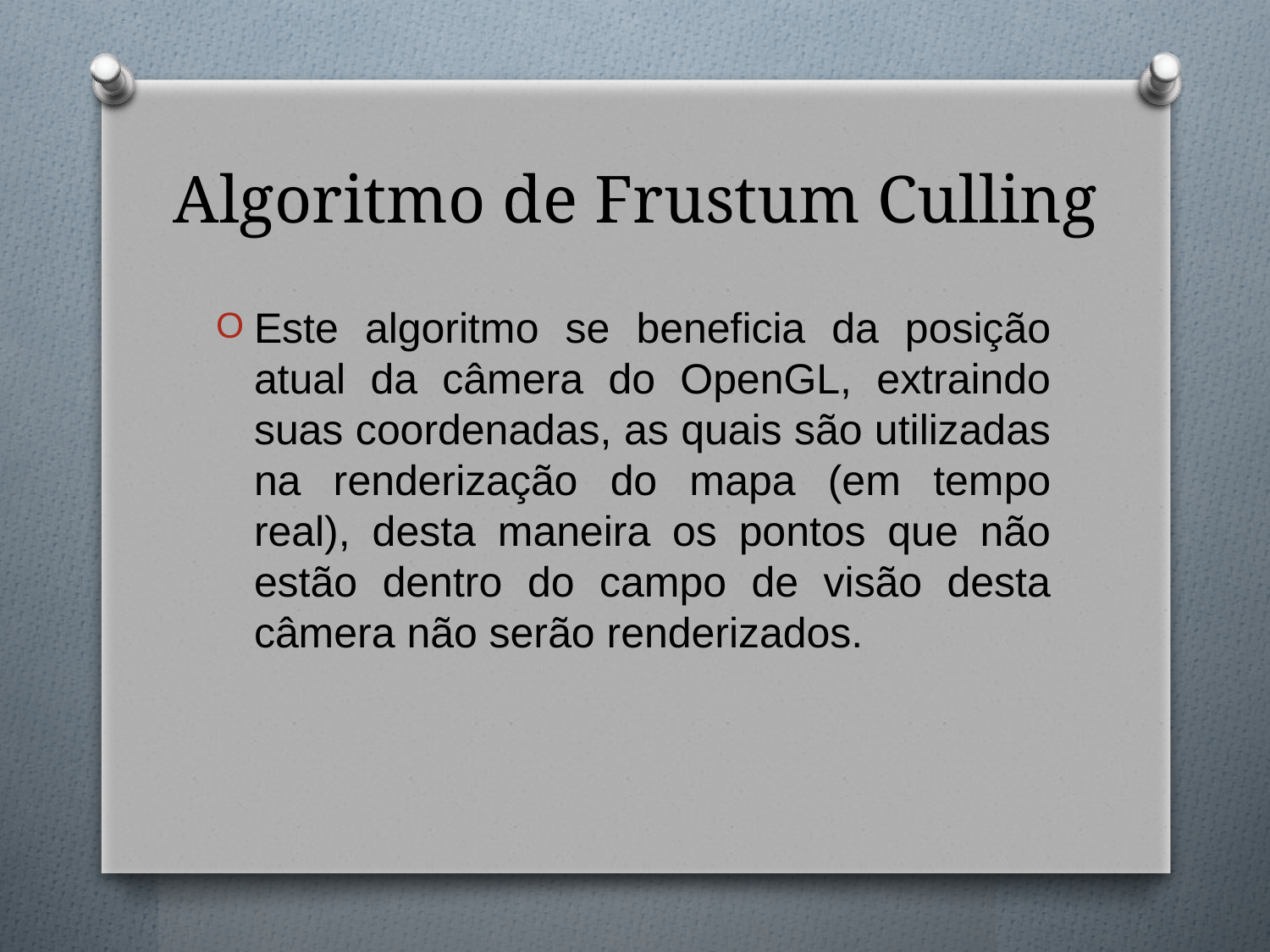

# Algoritmo de Frustum Culling
Este algoritmo se beneficia da posição atual da câmera do OpenGL, extraindo suas coordenadas, as quais são utilizadas na renderização do mapa (em tempo real), desta maneira os pontos que não estão dentro do campo de visão desta câmera não serão renderizados.